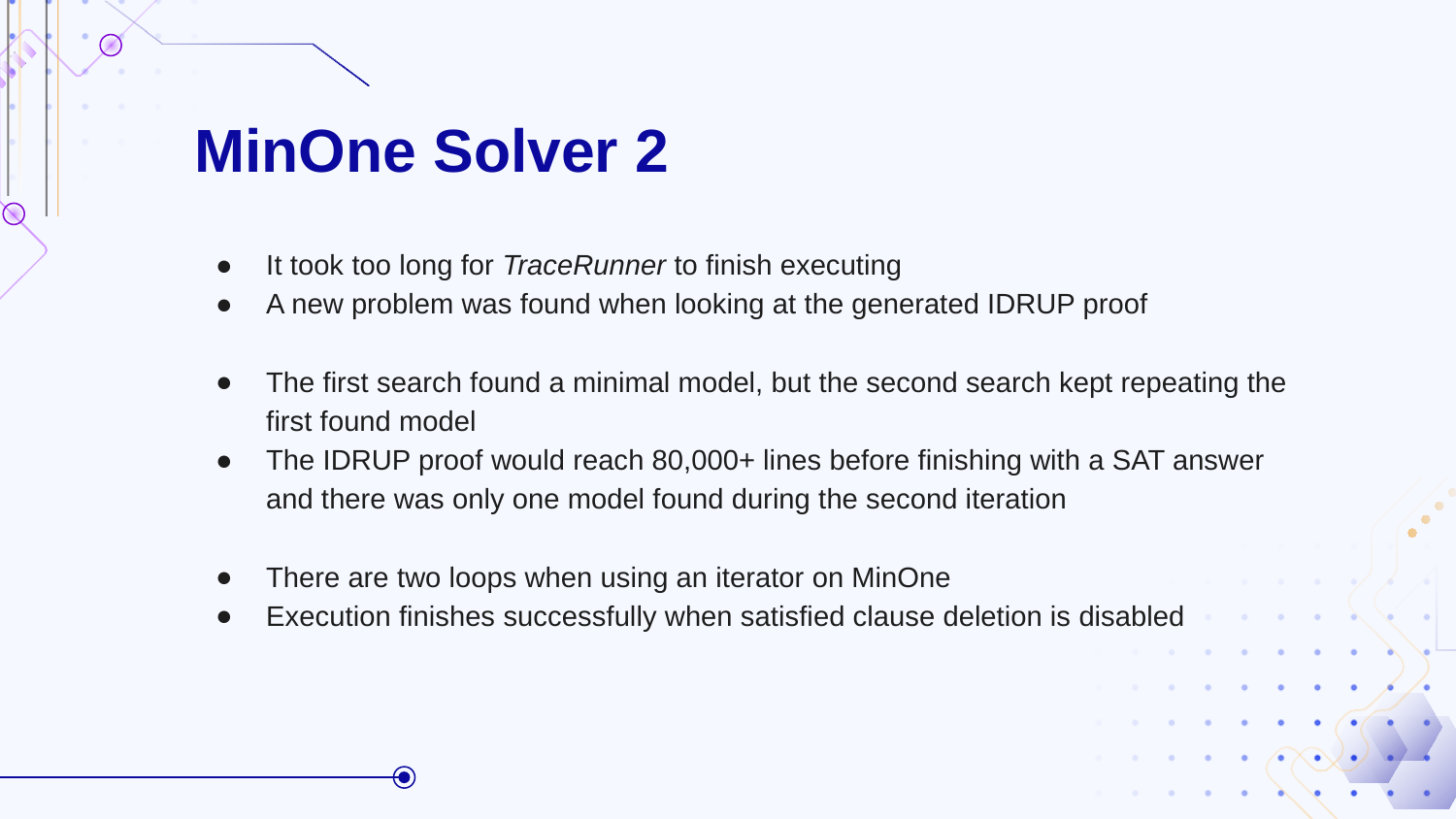

# MinOne Solver 2
It took too long for TraceRunner to finish executing
A new problem was found when looking at the generated IDRUP proof

The first search found a minimal model, but the second search kept repeating the first found model
The IDRUP proof would reach 80,000+ lines before finishing with a SAT answer and there was only one model found during the second iteration

There are two loops when using an iterator on MinOne
Execution finishes successfully when satisfied clause deletion is disabled